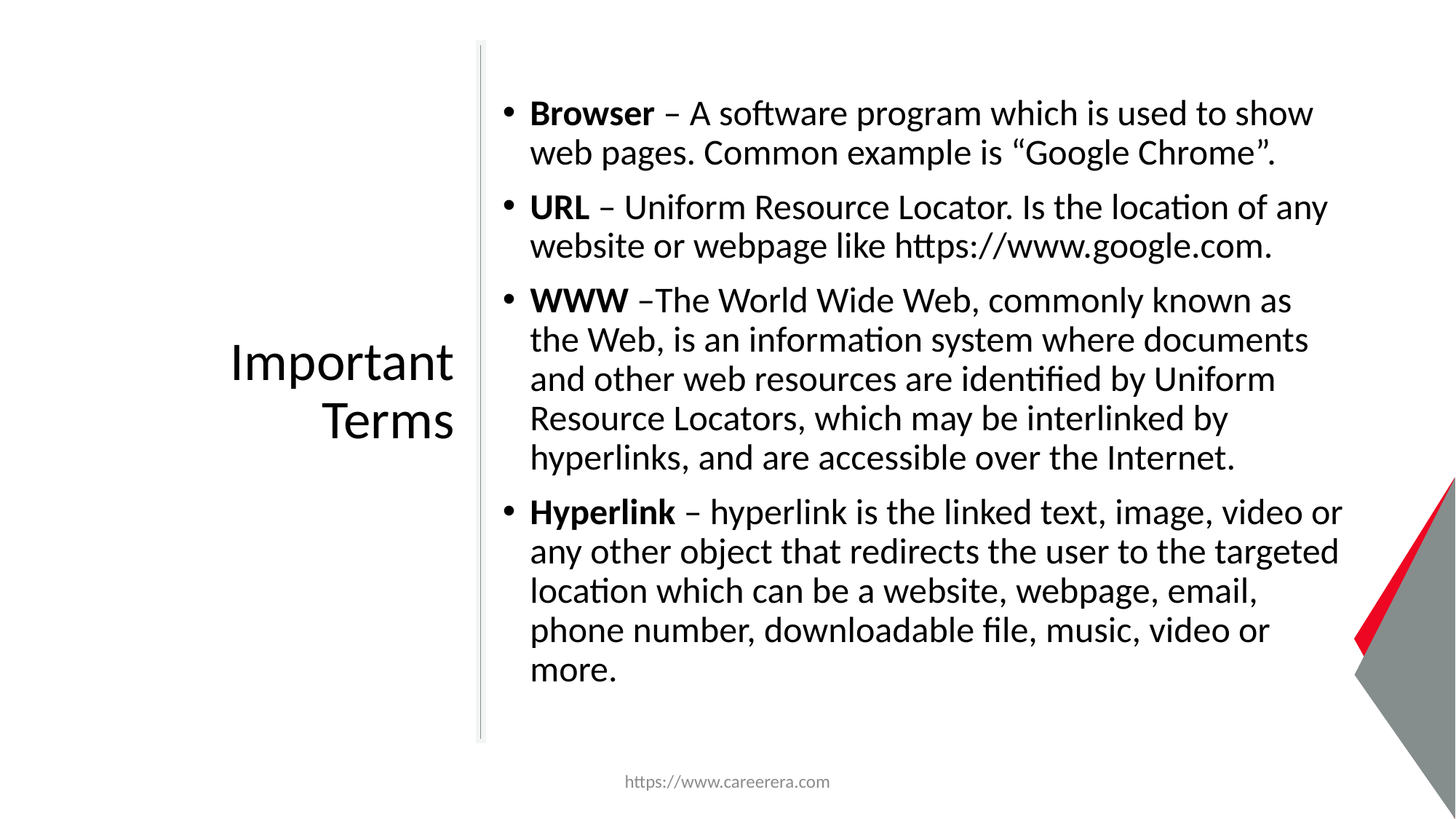

Browser – A software program which is used to show web pages. Common example is “Google Chrome”.
URL – Uniform Resource Locator. Is the location of any website or webpage like https://www.google.com.
WWW –The World Wide Web, commonly known as the Web, is an information system where documents and other web resources are identified by Uniform Resource Locators, which may be interlinked by hyperlinks, and are accessible over the Internet.
Hyperlink – hyperlink is the linked text, image, video or any other object that redirects the user to the targeted location which can be a website, webpage, email, phone number, downloadable file, music, video or more.
# Important Terms
https://www.careerera.com